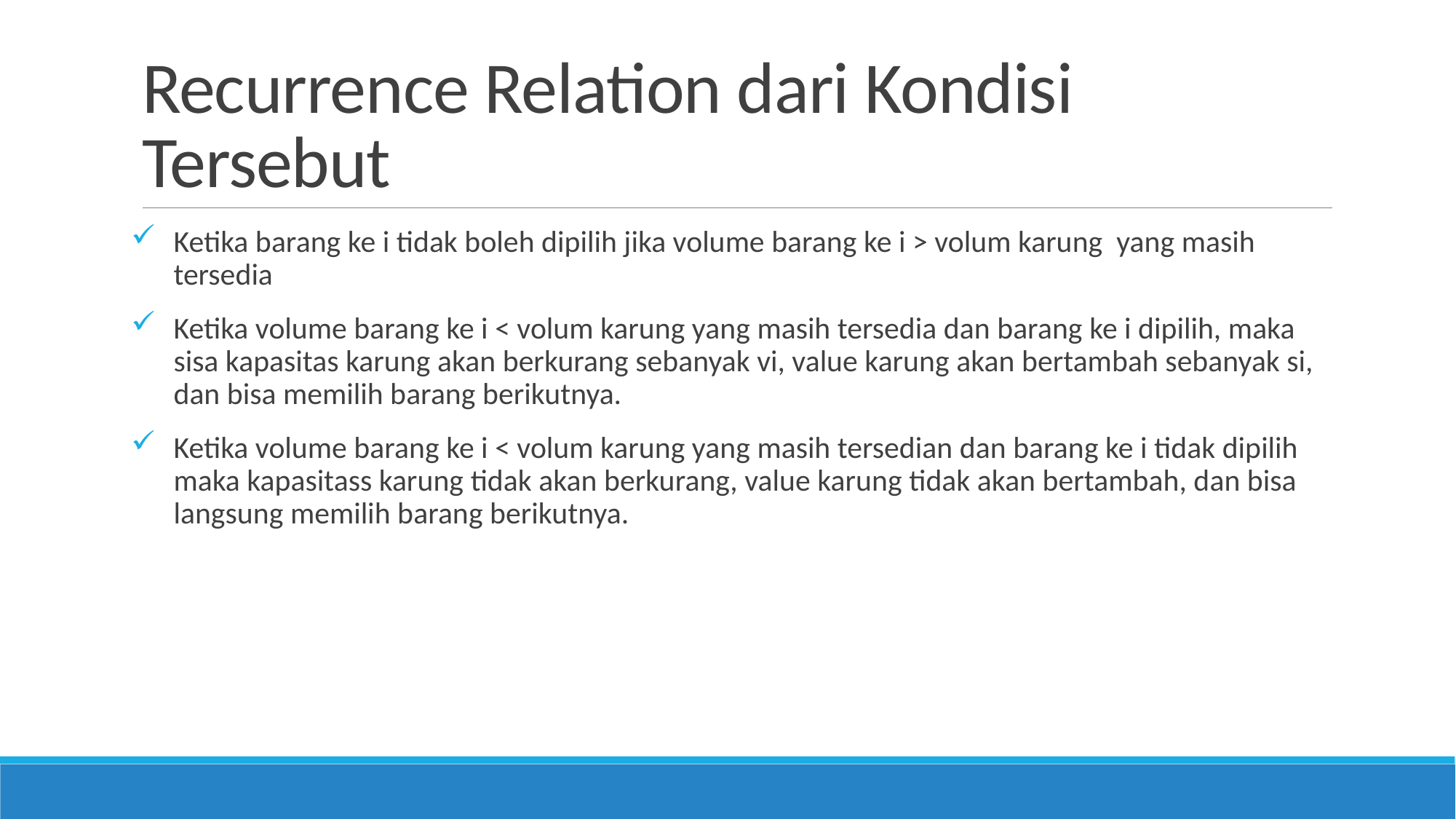

# Recurrence Relation dari Kondisi Tersebut
Ketika barang ke i tidak boleh dipilih jika volume barang ke i > volum karung  yang masih tersedia
Ketika volume barang ke i < volum karung yang masih tersedia dan barang ke i dipilih, maka sisa kapasitas karung akan berkurang sebanyak vi, value karung akan bertambah sebanyak si, dan bisa memilih barang berikutnya.
Ketika volume barang ke i < volum karung yang masih tersedian dan barang ke i tidak dipilih maka kapasitass karung tidak akan berkurang, value karung tidak akan bertambah, dan bisa langsung memilih barang berikutnya.